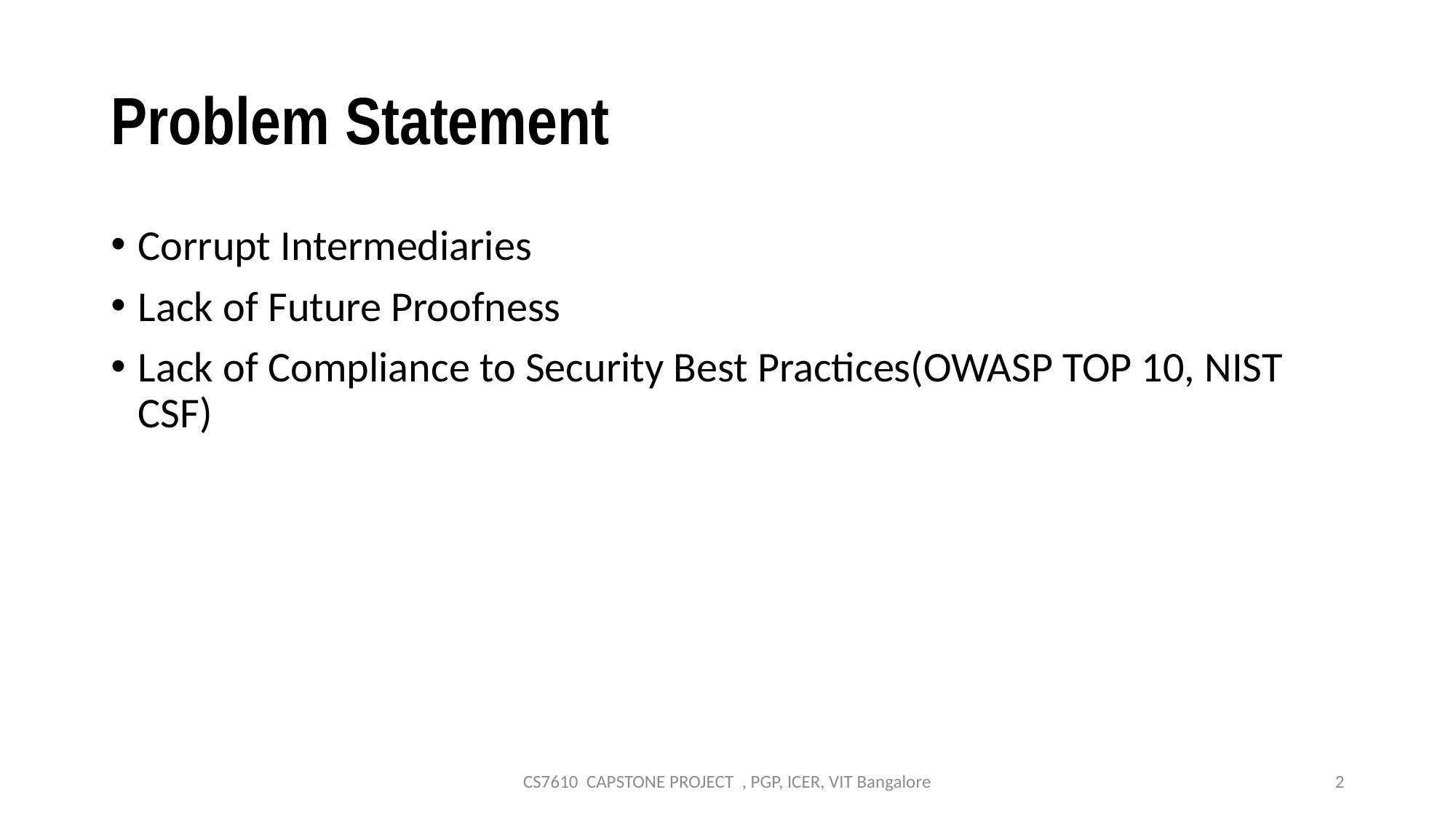

# Problem Statement
Corrupt Intermediaries
Lack of Future Proofness
Lack of Compliance to Security Best Practices(OWASP TOP 10, NIST CSF)
CS7610  CAPSTONE PROJECT  , PGP, ICER, VIT Bangalore
2